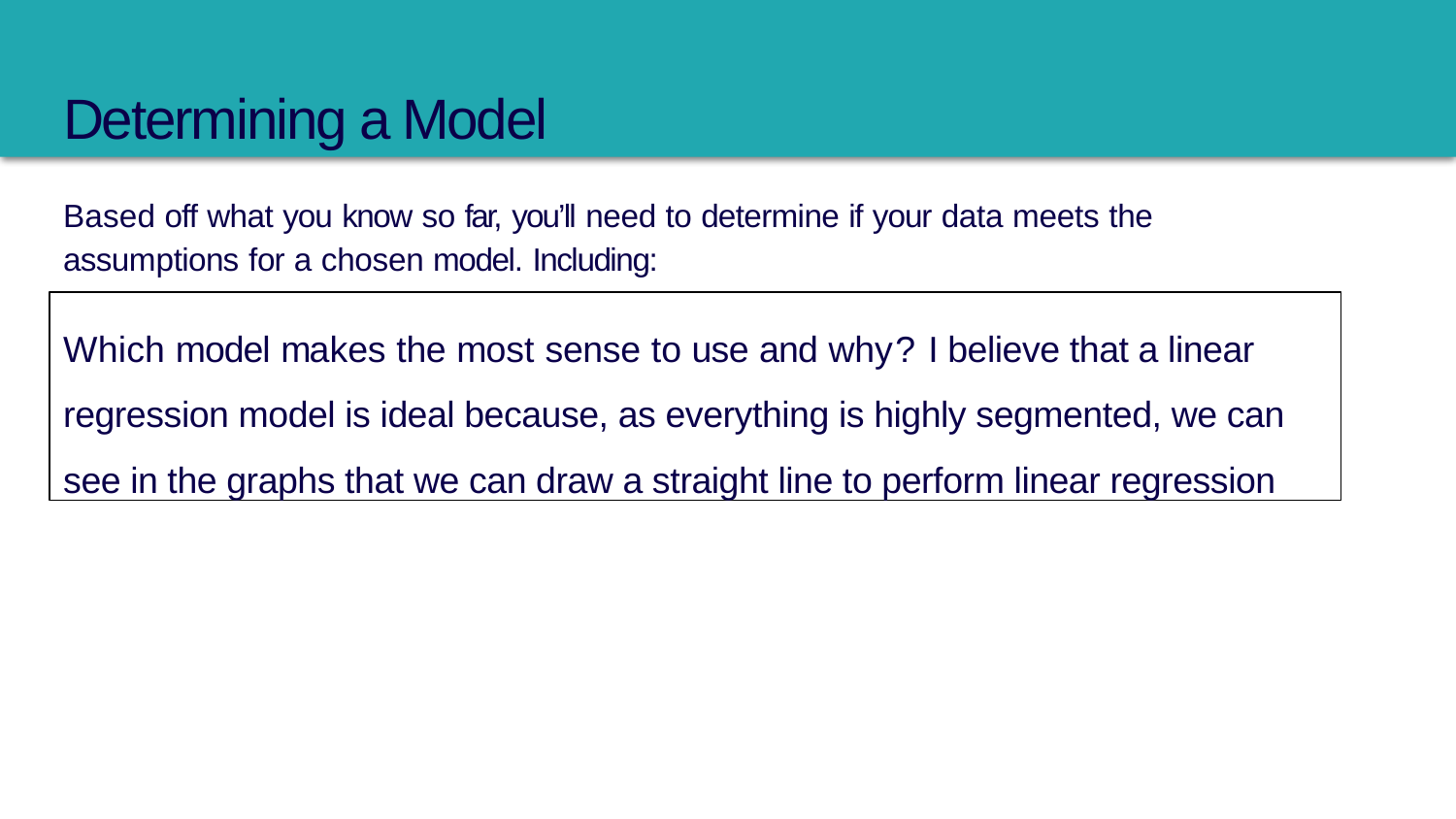

# Determining a Model
Based off what you know so far, you’ll need to determine if your data meets the  assumptions for a chosen model. Including:
Which model makes the most sense to use and why? I believe that a linear regression model is ideal because, as everything is highly segmented, we can see in the graphs that we can draw a straight line to perform linear regression